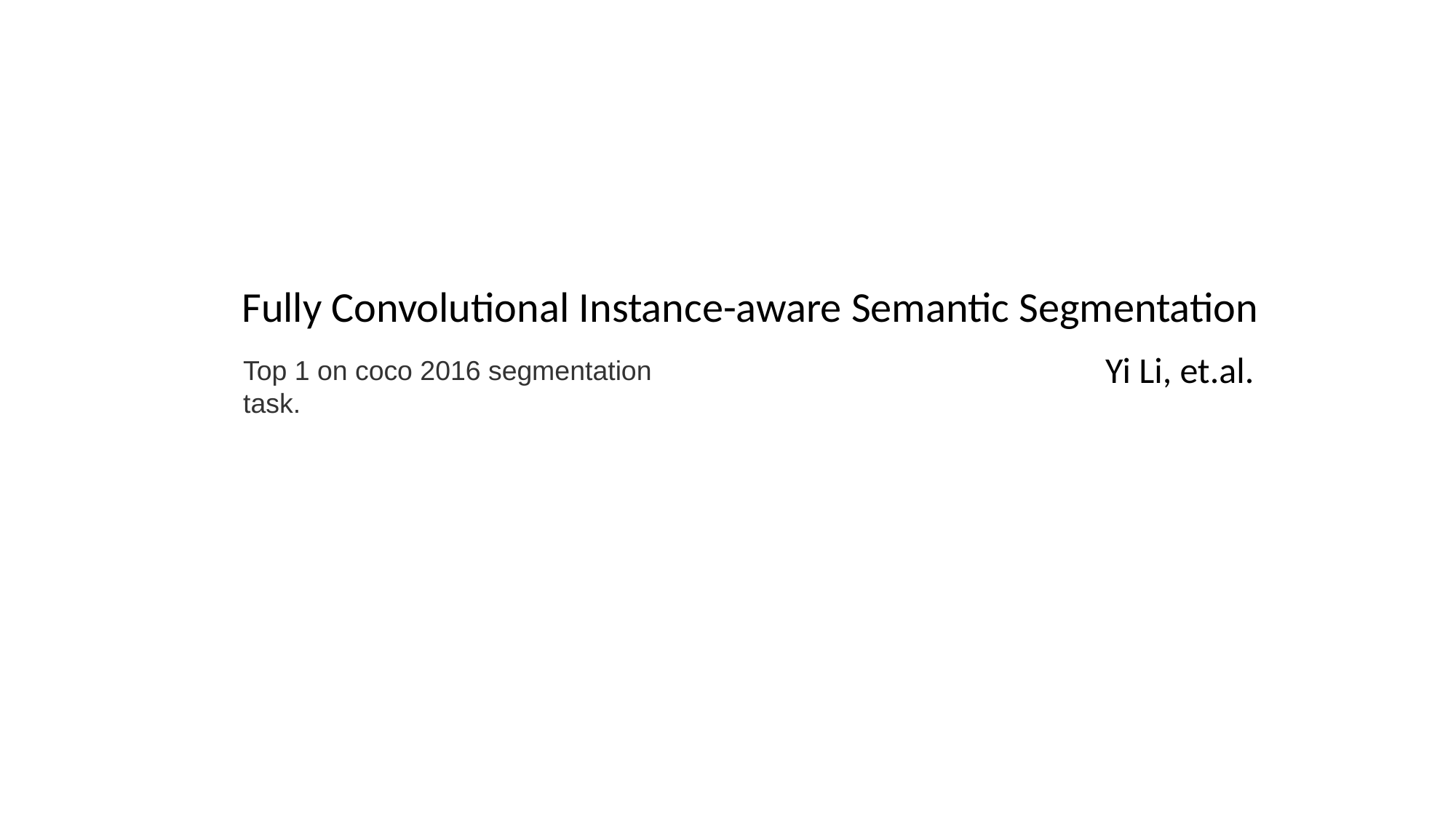

Fully Convolutional Instance-aware Semantic Segmentation
						    		          Yi Li, et.al.
Top 1 on coco 2016 segmentation task.